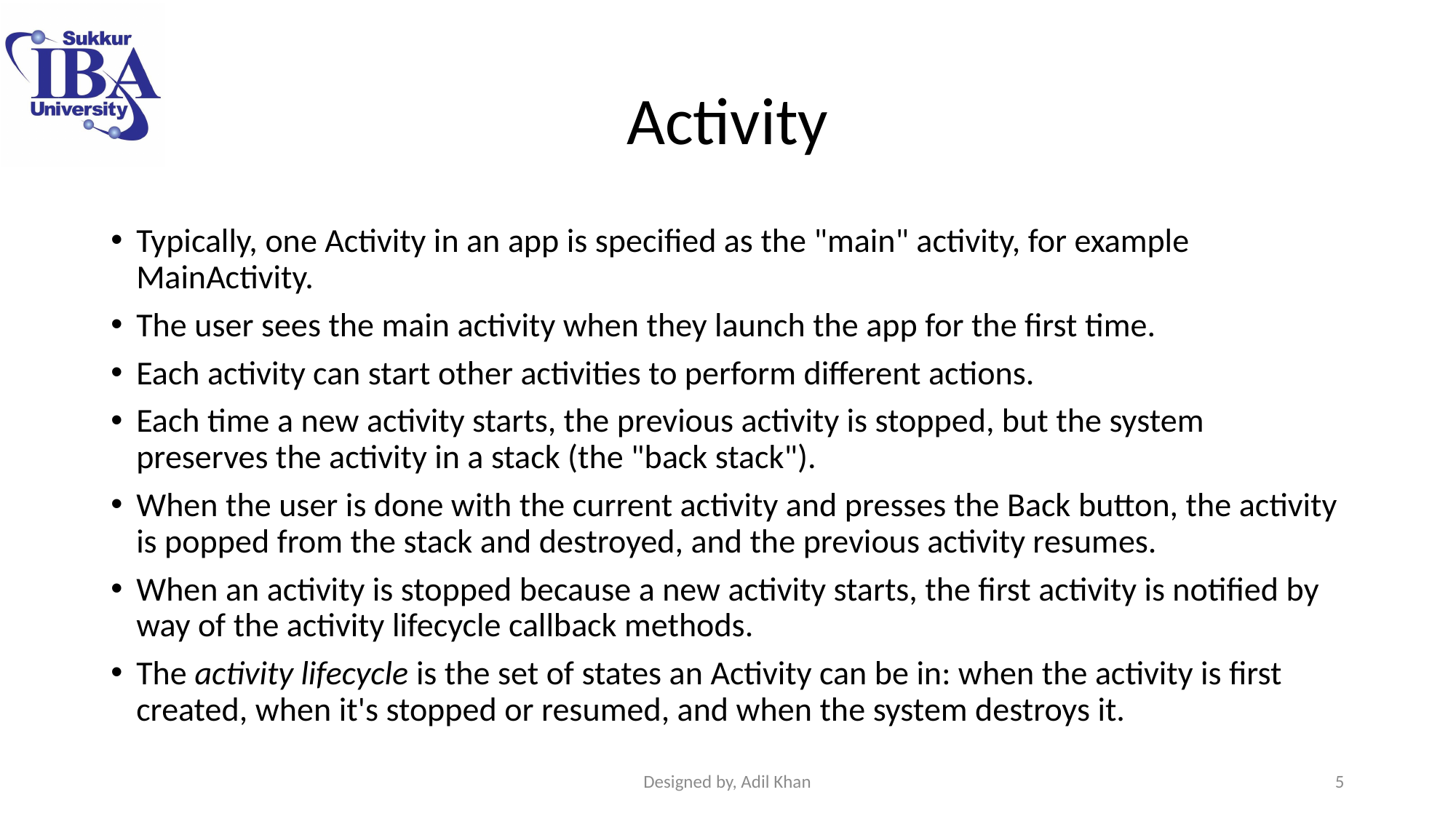

# Activity
Typically, one Activity in an app is specified as the "main" activity, for example MainActivity.
The user sees the main activity when they launch the app for the first time.
Each activity can start other activities to perform different actions.
Each time a new activity starts, the previous activity is stopped, but the system preserves the activity in a stack (the "back stack").
When the user is done with the current activity and presses the Back button, the activity is popped from the stack and destroyed, and the previous activity resumes.
When an activity is stopped because a new activity starts, the first activity is notified by way of the activity lifecycle callback methods.
The activity lifecycle is the set of states an Activity can be in: when the activity is first created, when it's stopped or resumed, and when the system destroys it.
Designed by, Adil Khan
5